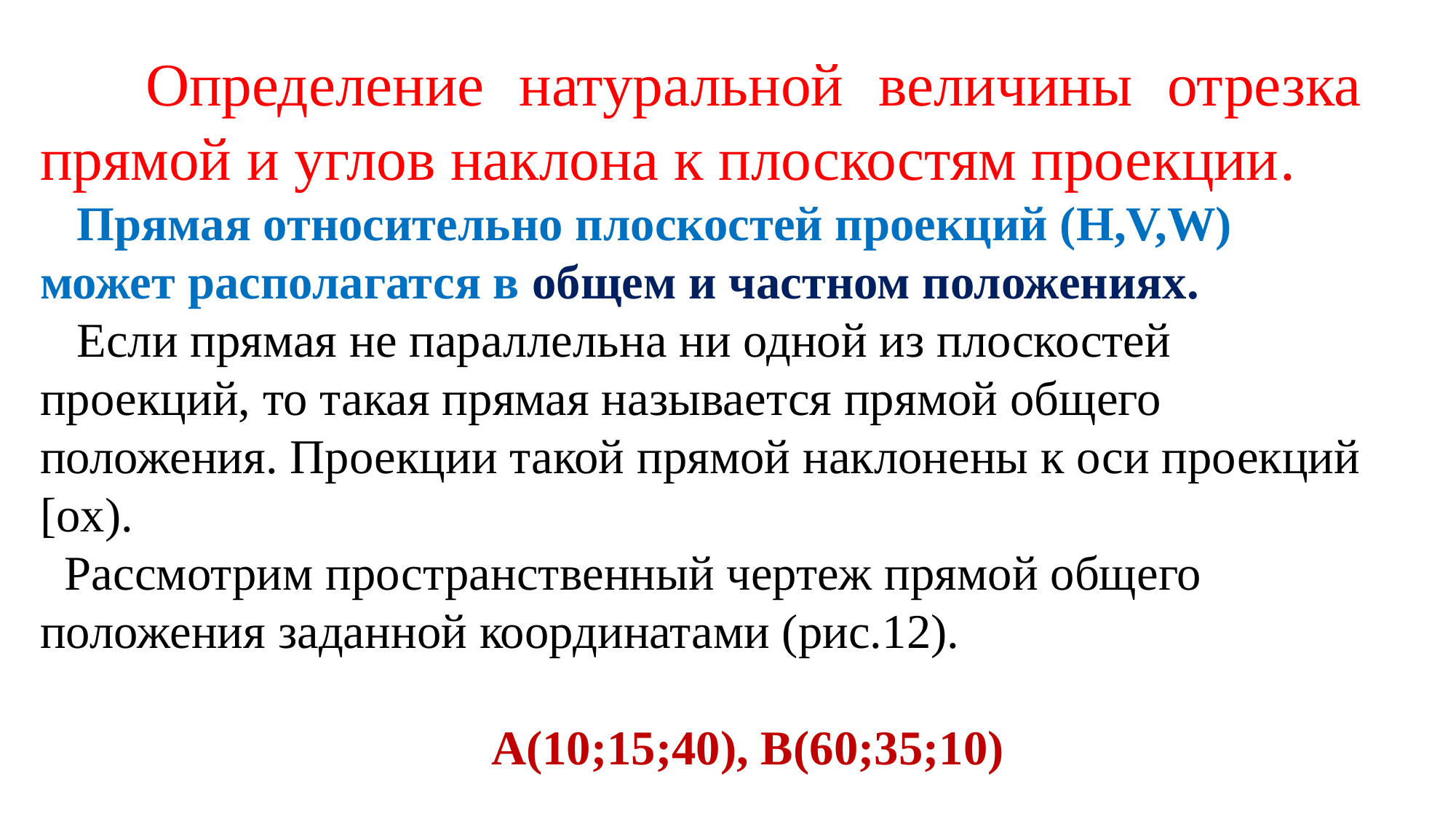

Определение натуральной величины отрезка прямой и углов наклона к плоскостям проекции.
   Прямая относительно плоскостей проекций (H,V,W) может располагатся в общем и частном положениях.
   Если прямая не параллельна ни одной из плоскостей проекций, то такая прямая называется прямой общего положения. Проекции такой прямой наклонены к оси проекций [ox).
  Рассмотрим пространственный чертеж прямой общего положения заданной координатами (рис.12).

                                     А(10;15;40), В(60;35;10)